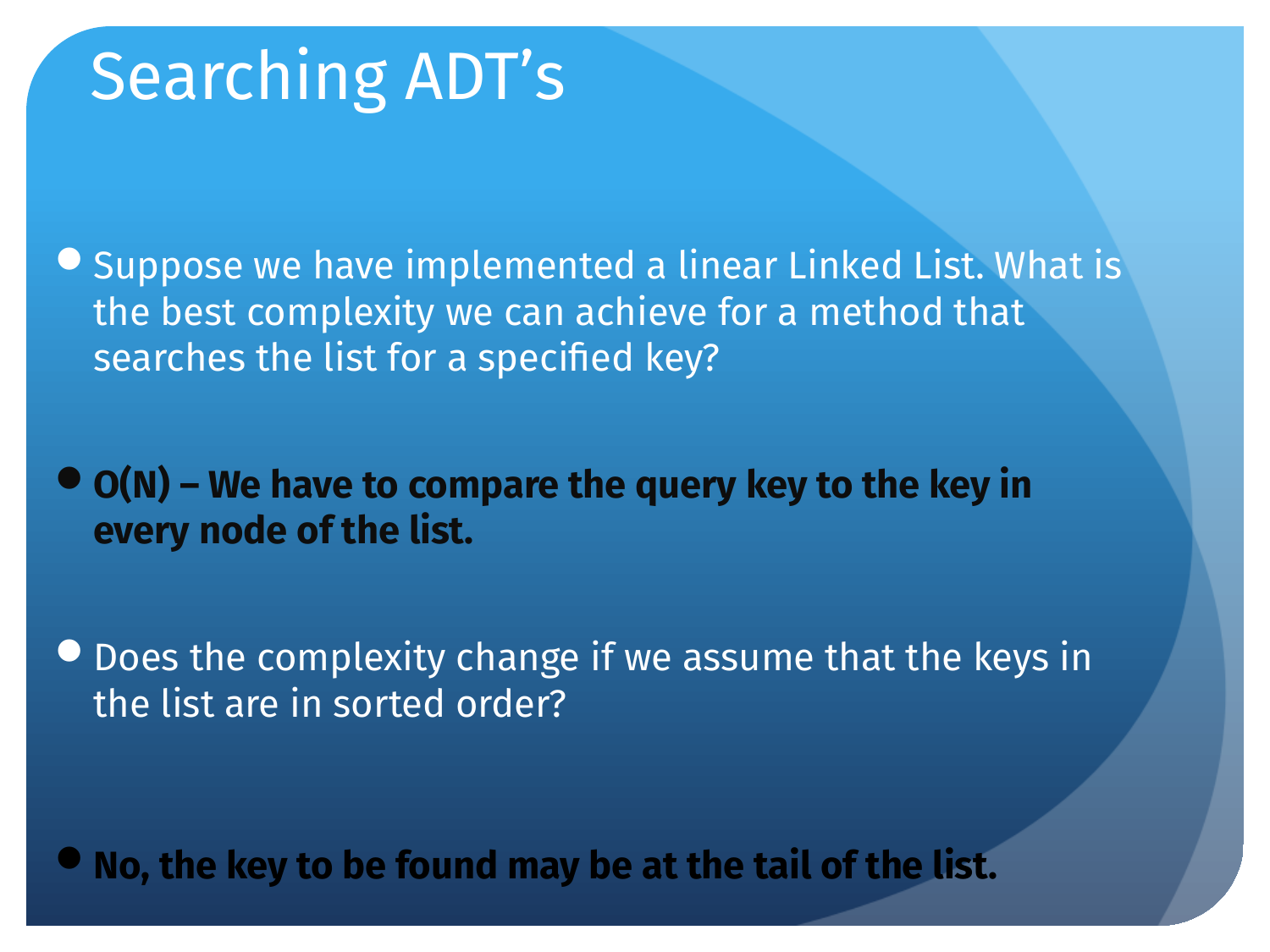

# Searching ADT’s

Suppose we have implemented a linear Linked List. What is the best complexity we can achieve for a method that searches the list for a specified key?
O(N) – We have to compare the query key to the key in every node of the list.
Does the complexity change if we assume that the keys in the list are in sorted order?

No, the key to be found may be at the tail of the list.